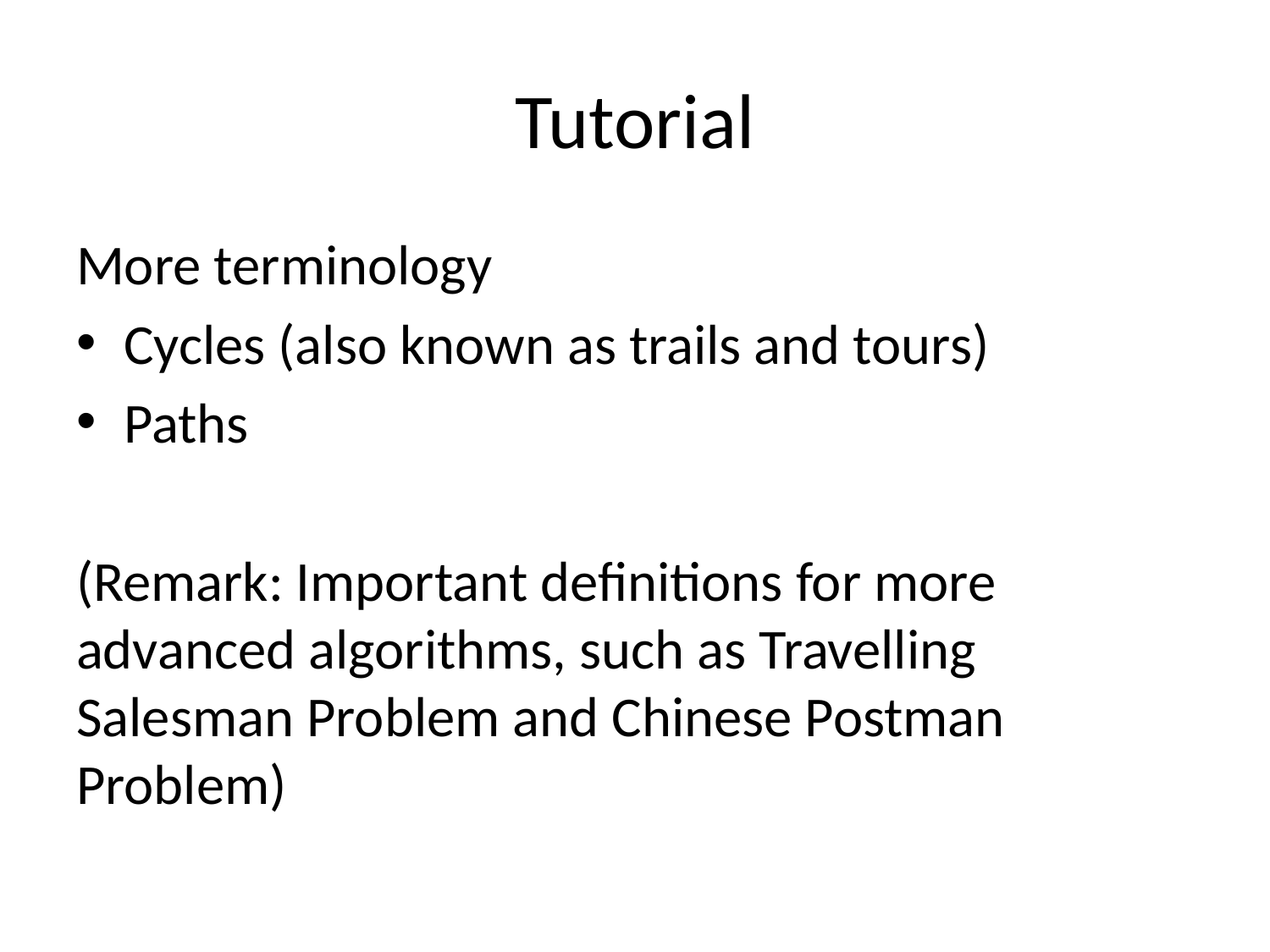

# Tutorial
More terminology
Cycles (also known as trails and tours)
Paths

(Remark: Important definitions for more advanced algorithms, such as Travelling Salesman Problem and Chinese Postman Problem)